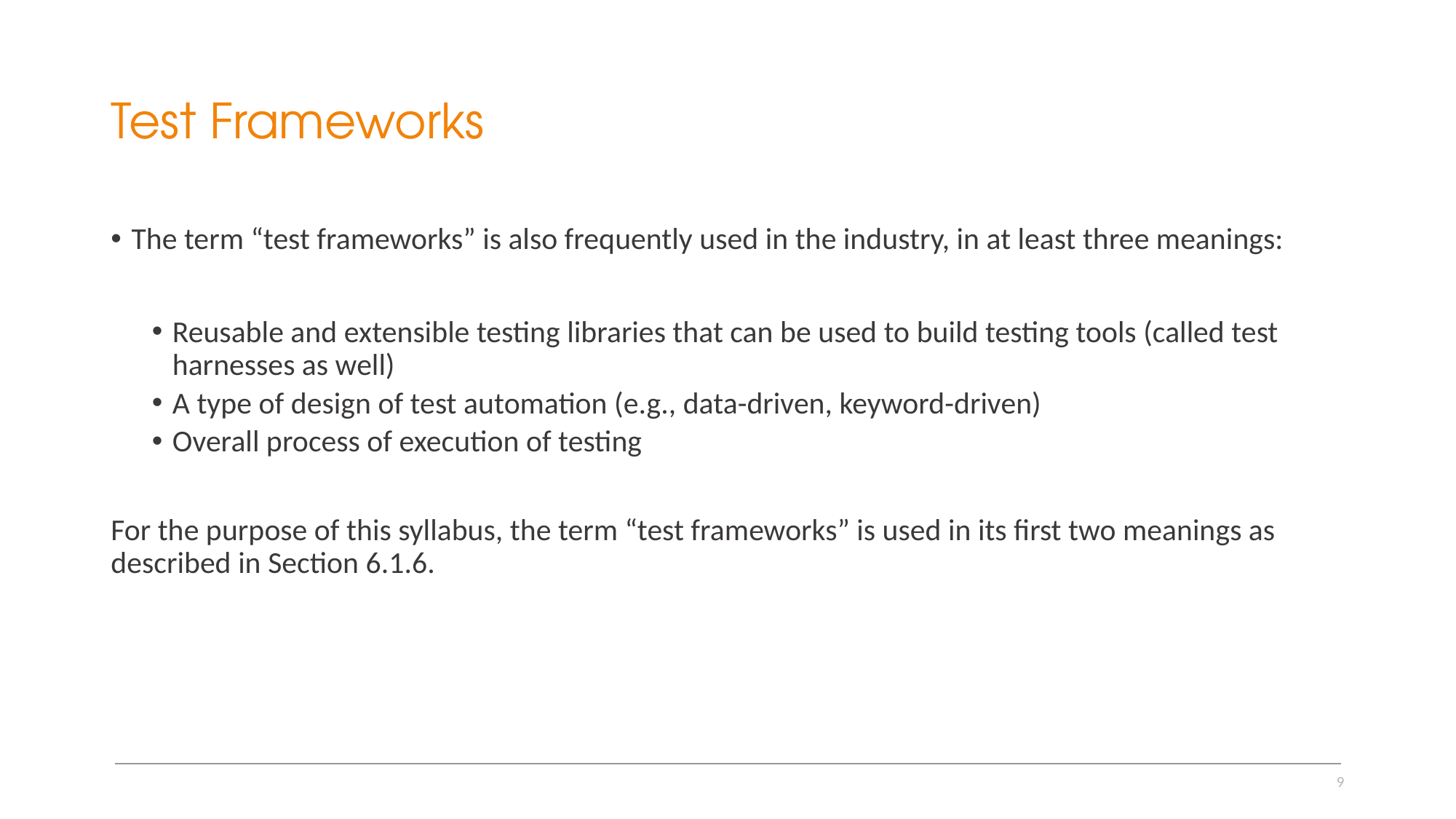

# Test Frameworks
The term “test frameworks” is also frequently used in the industry, in at least three meanings:

Reusable and extensible testing libraries that can be used to build testing tools (called test harnesses as well)
A type of design of test automation (e.g., data-driven, keyword-driven)
Overall process of execution of testing

For the purpose of this syllabus, the term “test frameworks” is used in its first two meanings as described in Section 6.1.6.

9